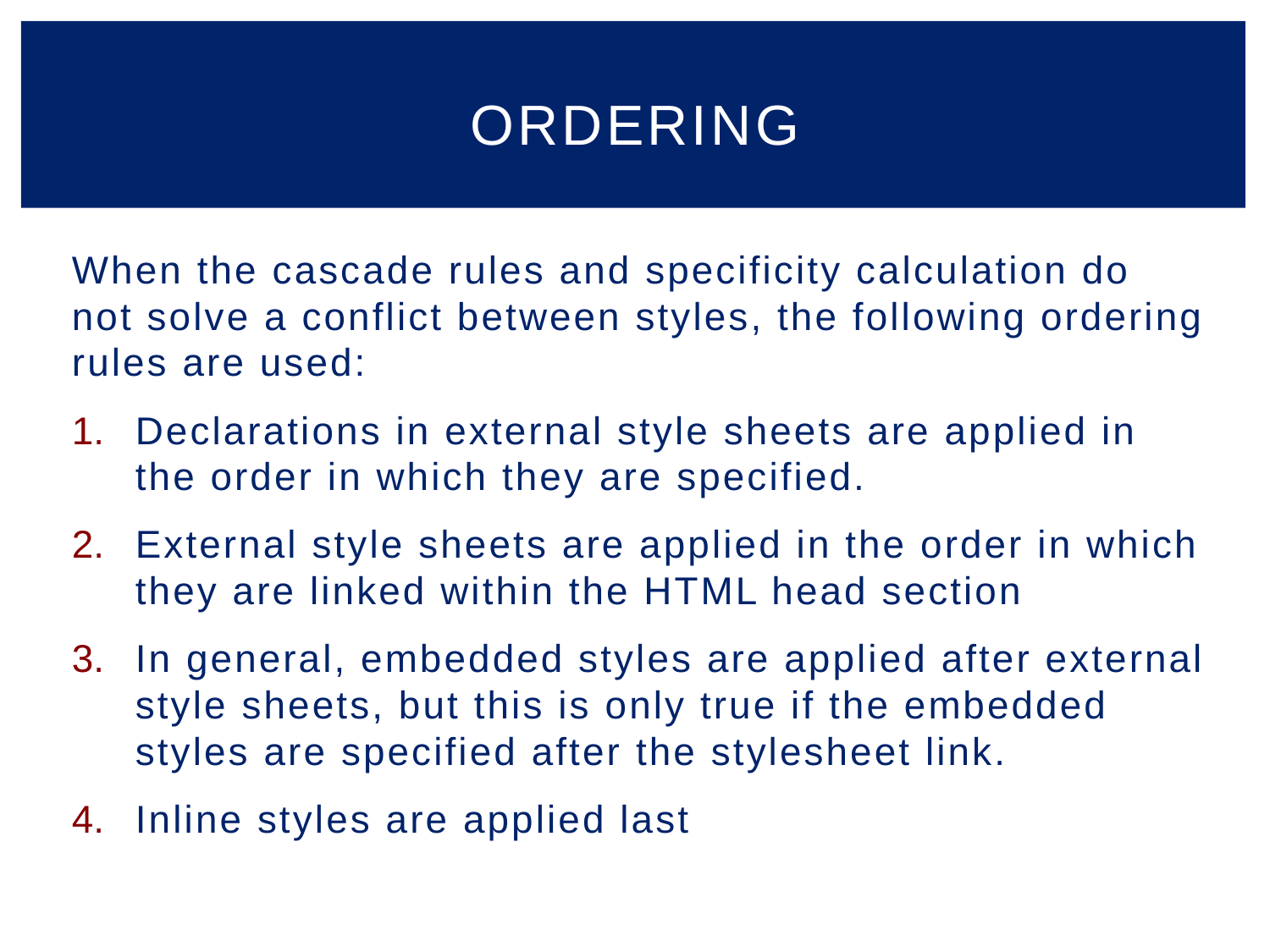

# ordering
When the cascade rules and specificity calculation do not solve a conflict between styles, the following ordering rules are used:
Declarations in external style sheets are applied in the order in which they are specified.
External style sheets are applied in the order in which they are linked within the HTML head section
In general, embedded styles are applied after external style sheets, but this is only true if the embedded styles are specified after the stylesheet link.
Inline styles are applied last